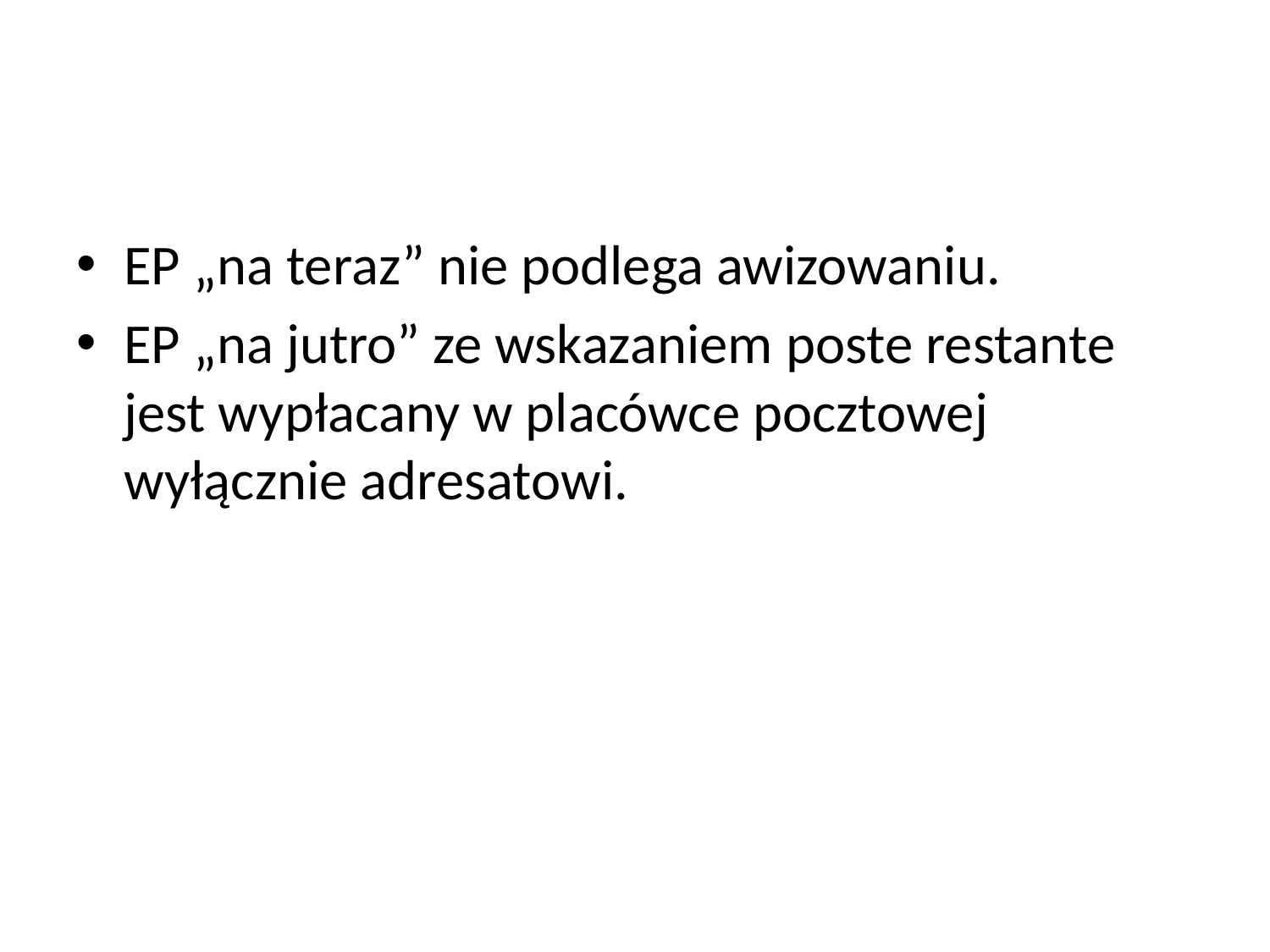

#
EP „na teraz” nie podlega awizowaniu.
EP „na jutro” ze wskazaniem poste restante jest wypłacany w placówce pocztowej wyłącznie adresatowi.